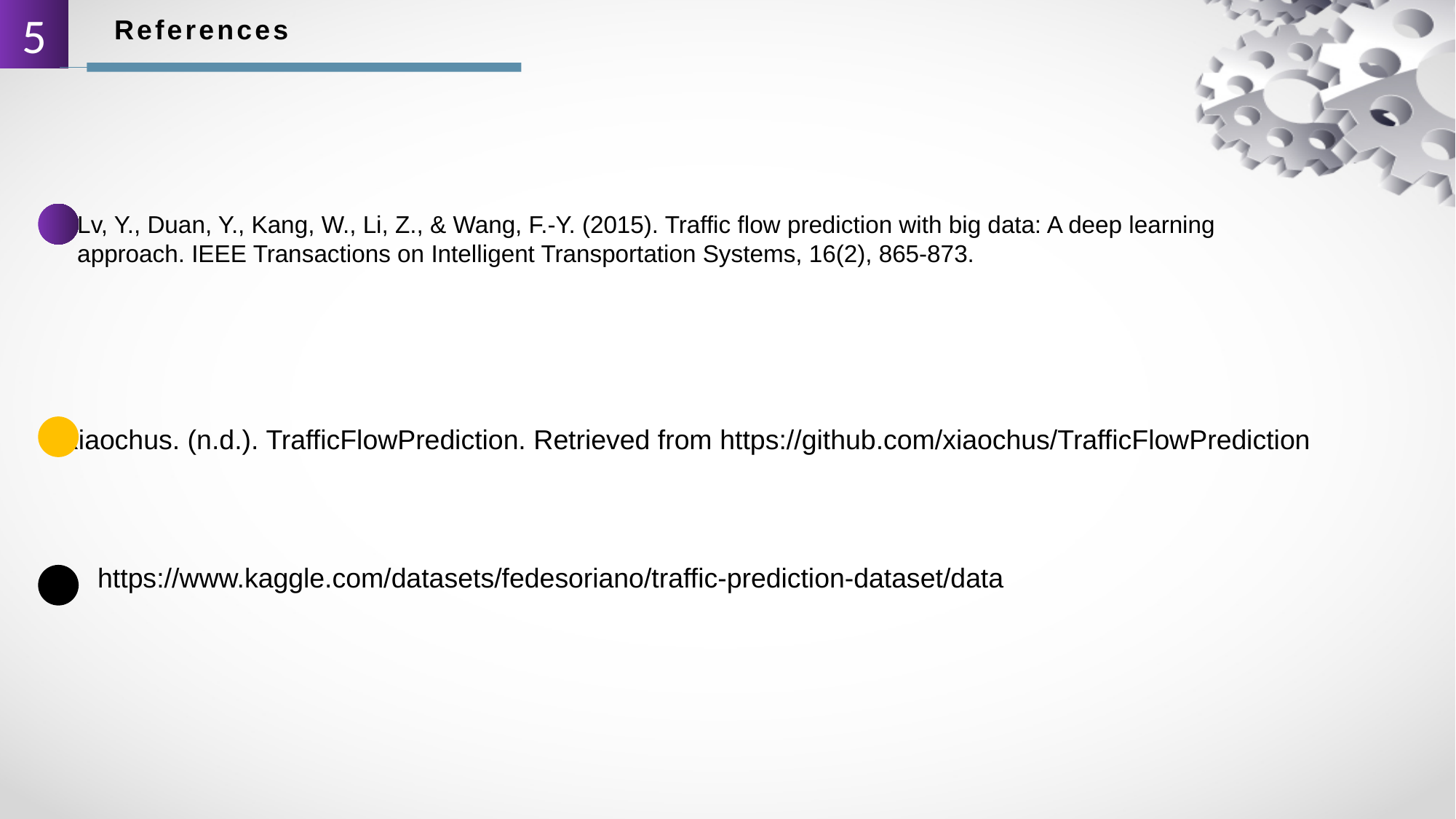

References
5

Lv, Y., Duan, Y., Kang, W., Li, Z., & Wang, F.-Y. (2015). Traffic flow prediction with big data: A deep learning
approach. IEEE Transactions on Intelligent Transportation Systems, 16(2), 865-873.

Xiaochus. (n.d.). TrafficFlowPrediction. Retrieved from https://github.com/xiaochus/TrafficFlowPrediction

https://www.kaggle.com/datasets/fedesoriano/traffic-prediction-dataset/data